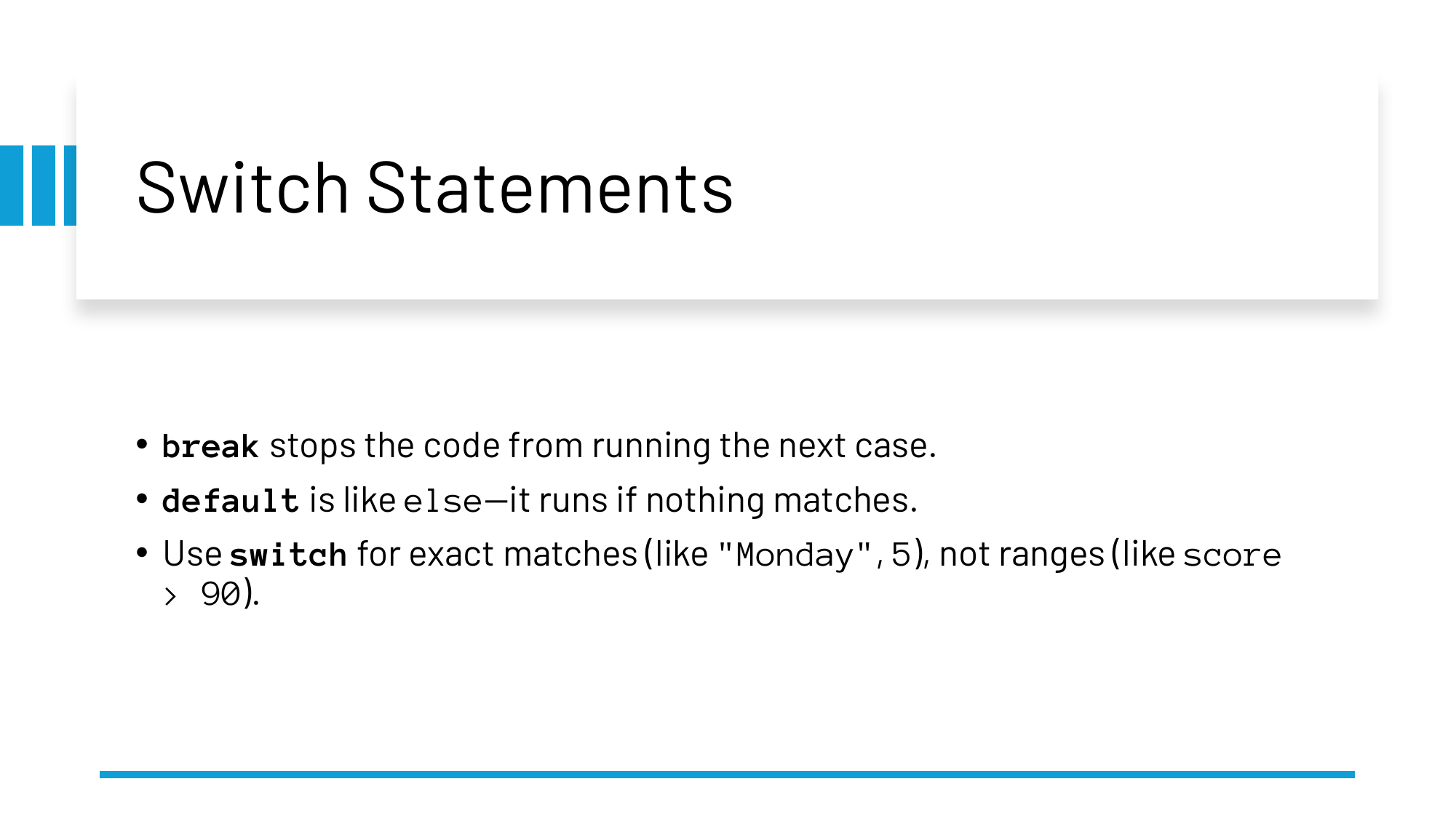

# Switch Statements

break stops the code from running the next case.
default is like else—it runs if nothing matches.
Use switch for exact matches (like "Monday", 5), not ranges (like score > 90).